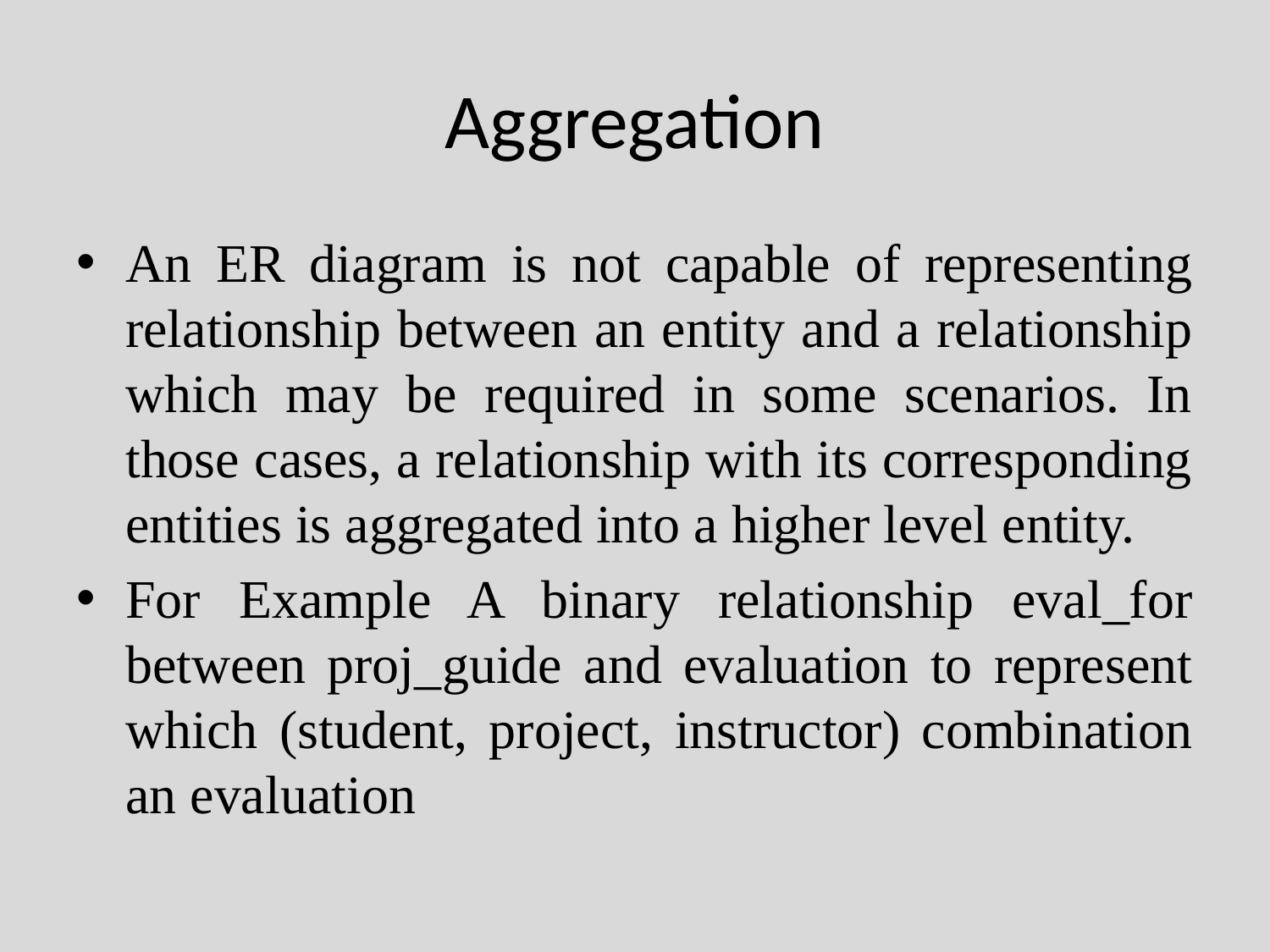

# Aggregation
An ER diagram is not capable of representing relationship between an entity and a relationship which may be required in some scenarios. In those cases, a relationship with its corresponding entities is aggregated into a higher level entity.
For Example A binary relationship eval_for between proj_guide and evaluation to represent which (student, project, instructor) combination an evaluation
Department of Computer Engineering, VIIT, Pune-48